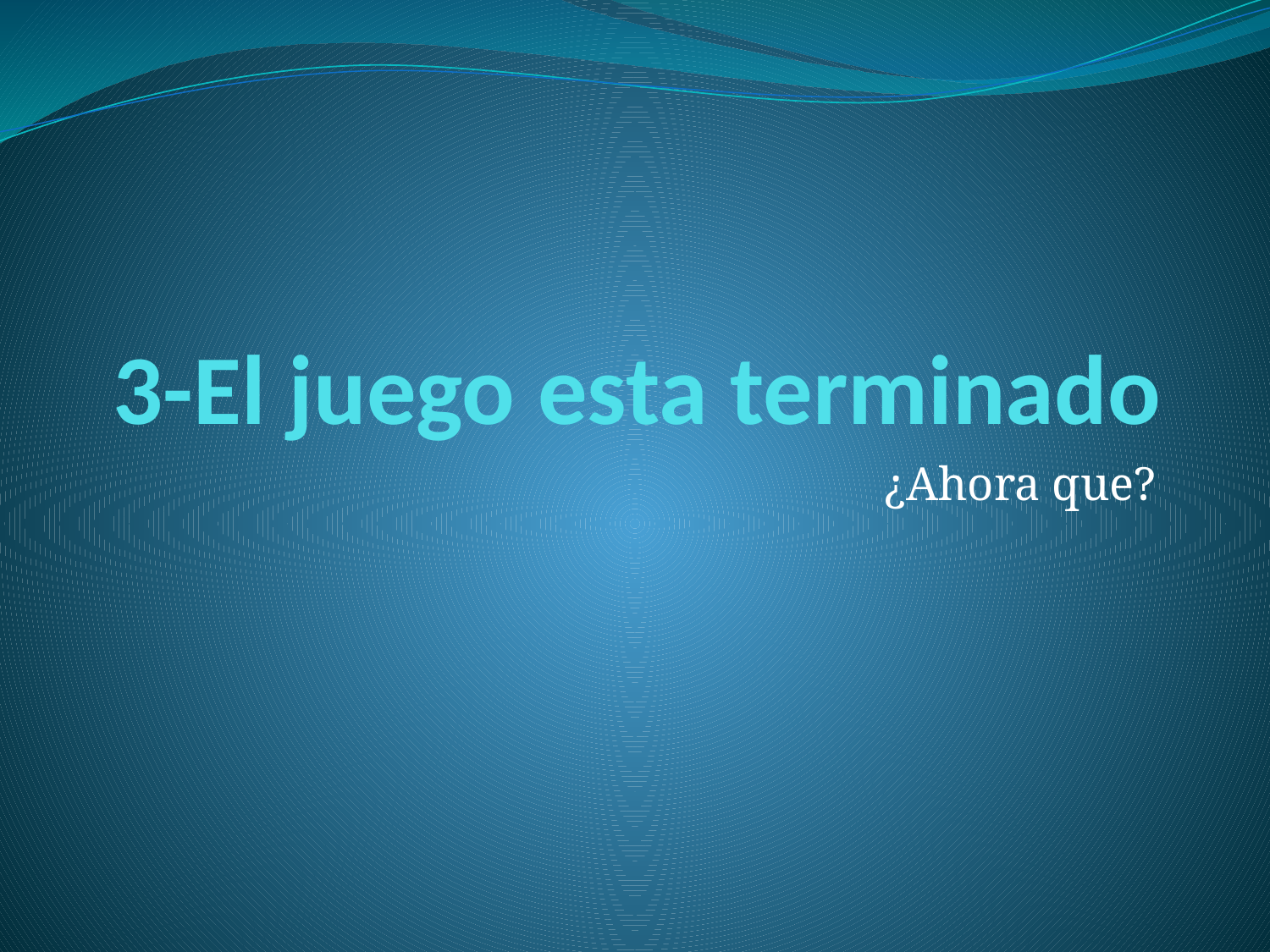

# 3-El juego esta terminado
¿Ahora que?